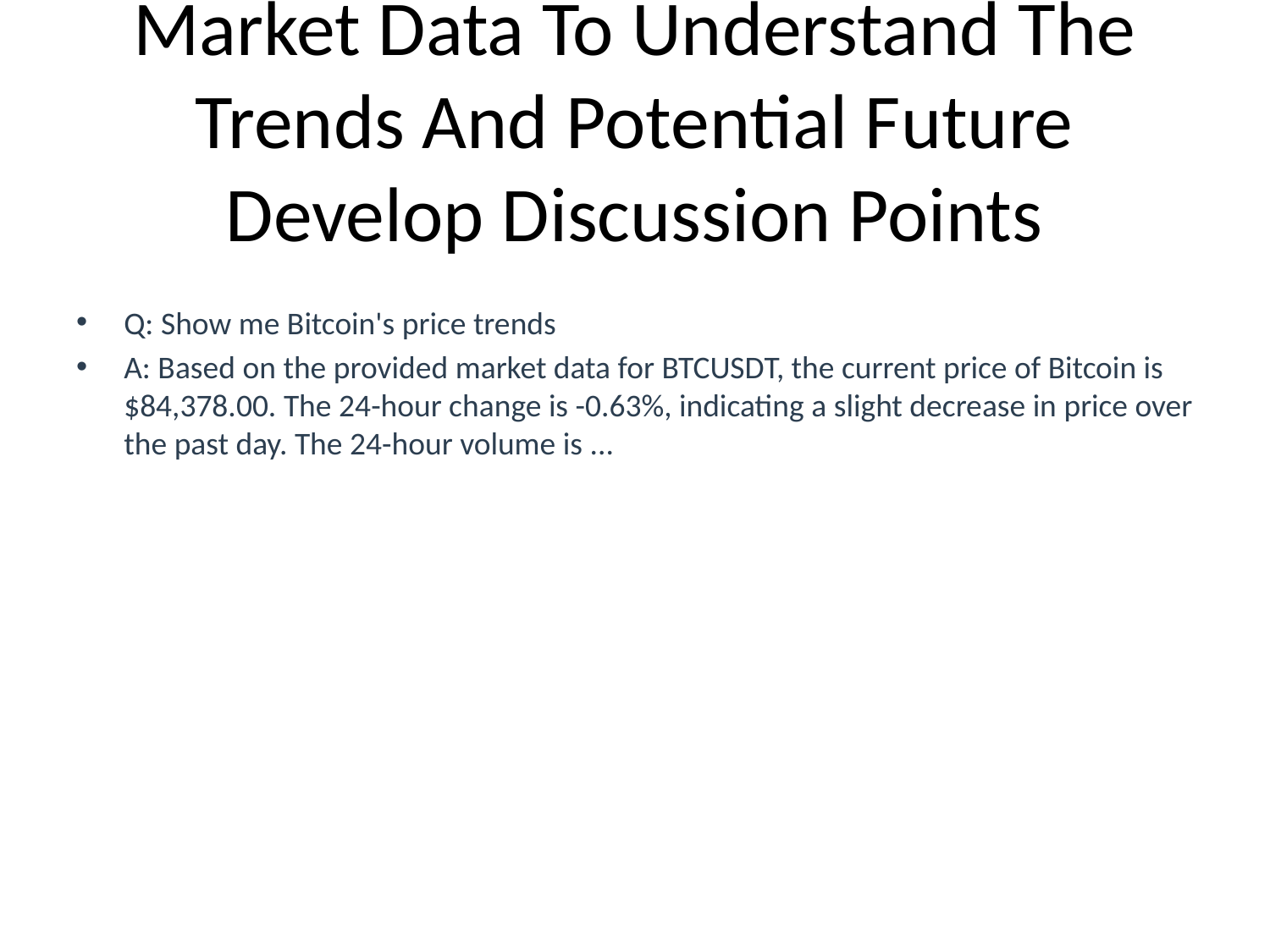

# Market Data To Understand The Trends And Potential Future Develop Discussion Points

Q: Show me Bitcoin's price trends
A: Based on the provided market data for BTCUSDT, the current price of Bitcoin is $84,378.00. The 24-hour change is -0.63%, indicating a slight decrease in price over the past day. The 24-hour volume is ...